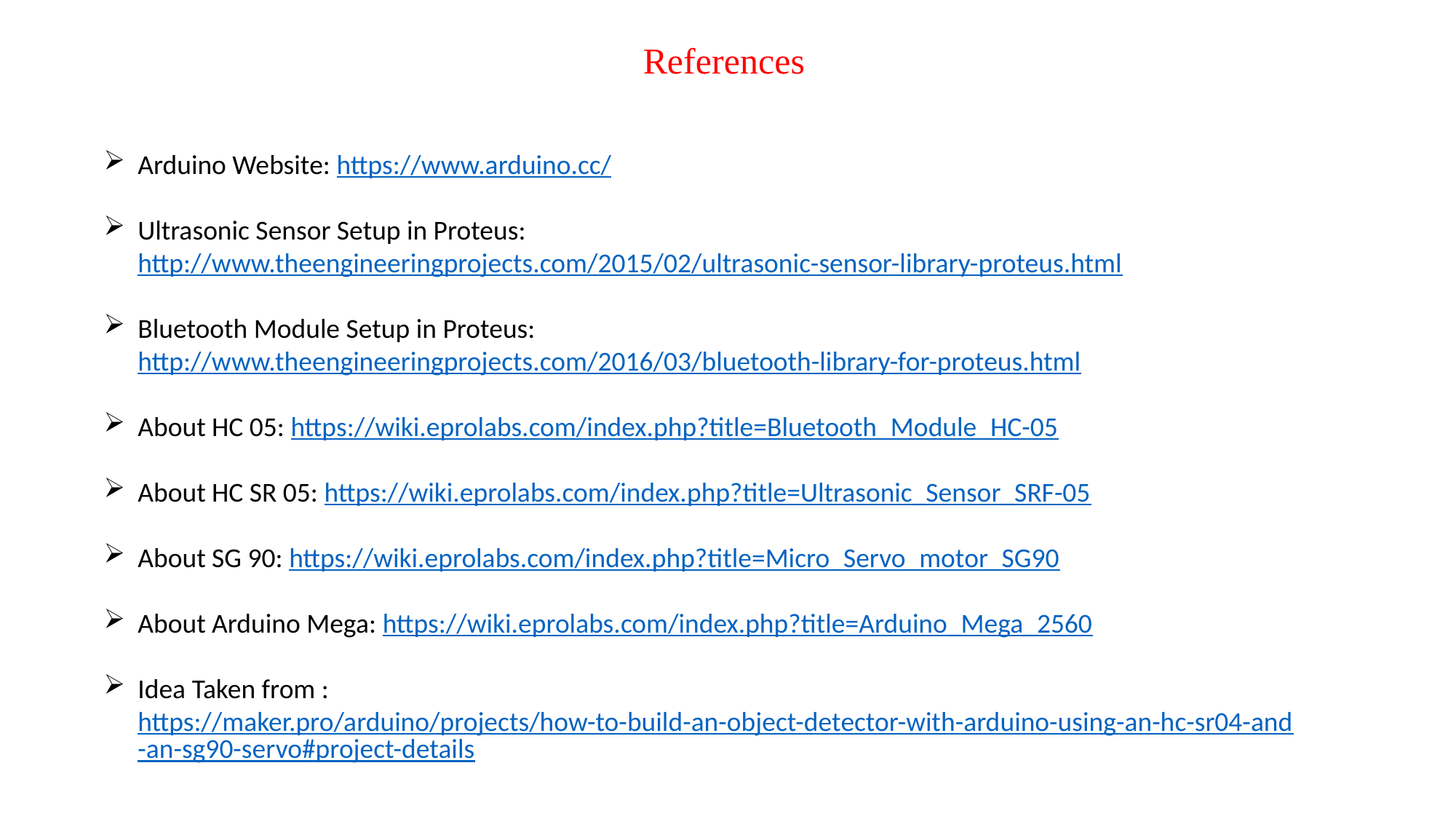

References
Arduino Website: https://www.arduino.cc/

Ultrasonic Sensor Setup in Proteus: http://www.theengineeringprojects.com/2015/02/ultrasonic-sensor-library-proteus.html

Bluetooth Module Setup in Proteus: http://www.theengineeringprojects.com/2016/03/bluetooth-library-for-proteus.html

About HC 05: https://wiki.eprolabs.com/index.php?title=Bluetooth_Module_HC-05

About HC SR 05: https://wiki.eprolabs.com/index.php?title=Ultrasonic_Sensor_SRF-05

About SG 90: https://wiki.eprolabs.com/index.php?title=Micro_Servo_motor_SG90

About Arduino Mega: https://wiki.eprolabs.com/index.php?title=Arduino_Mega_2560

Idea Taken from : https://maker.pro/arduino/projects/how-to-build-an-object-detector-with-arduino-using-an-hc-sr04-and-an-sg90-servo#project-details